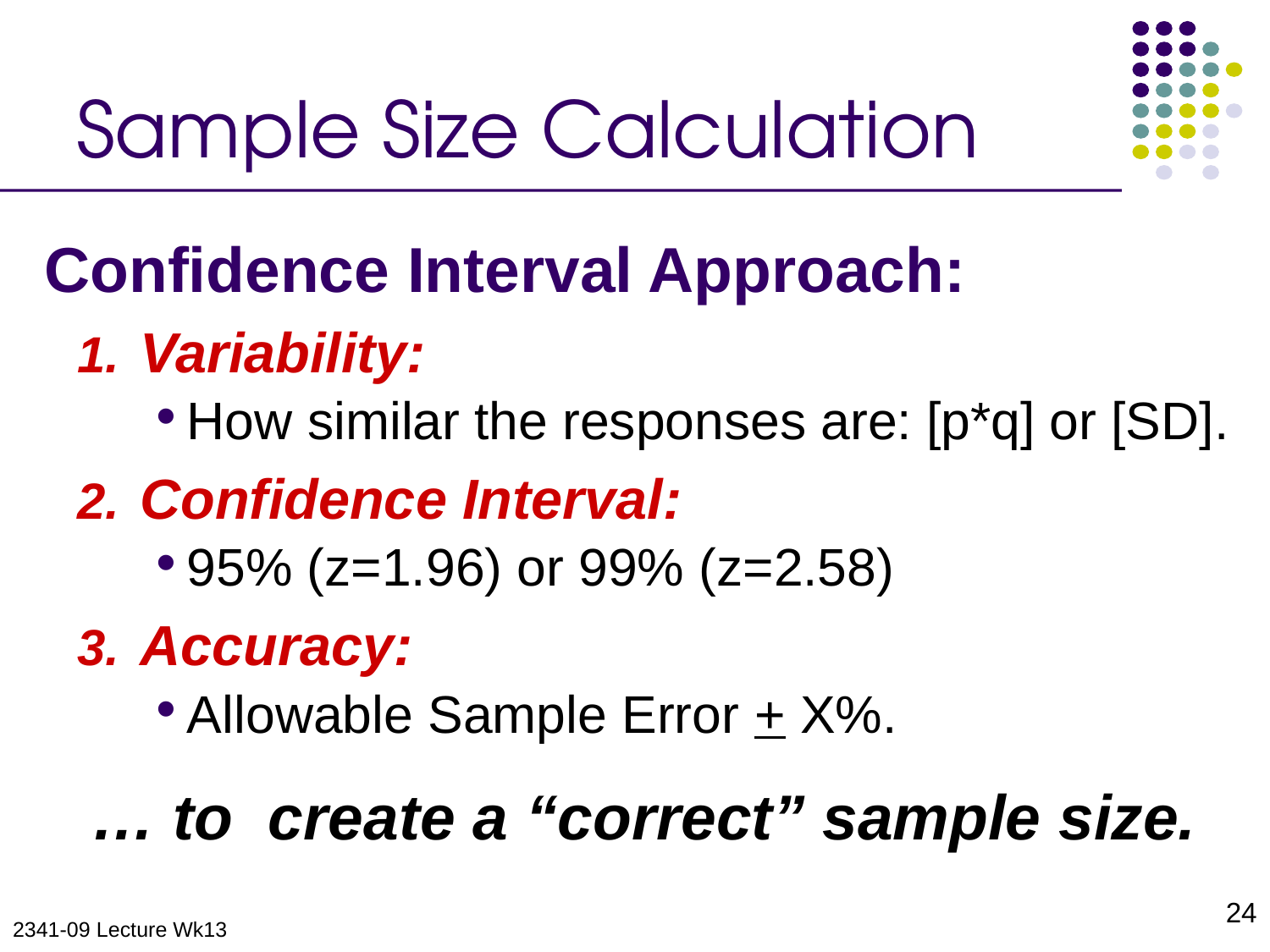

# Sample Size Calculation
Confidence Interval Approach:
Variability:
How similar the responses are: [p*q] or [SD].
Confidence Interval:
95% (z=1.96) or 99% (z=2.58)
Accuracy:
Allowable Sample Error + X%.
… to  create a “correct” sample size.
24
2341-09 Lecture Wk13